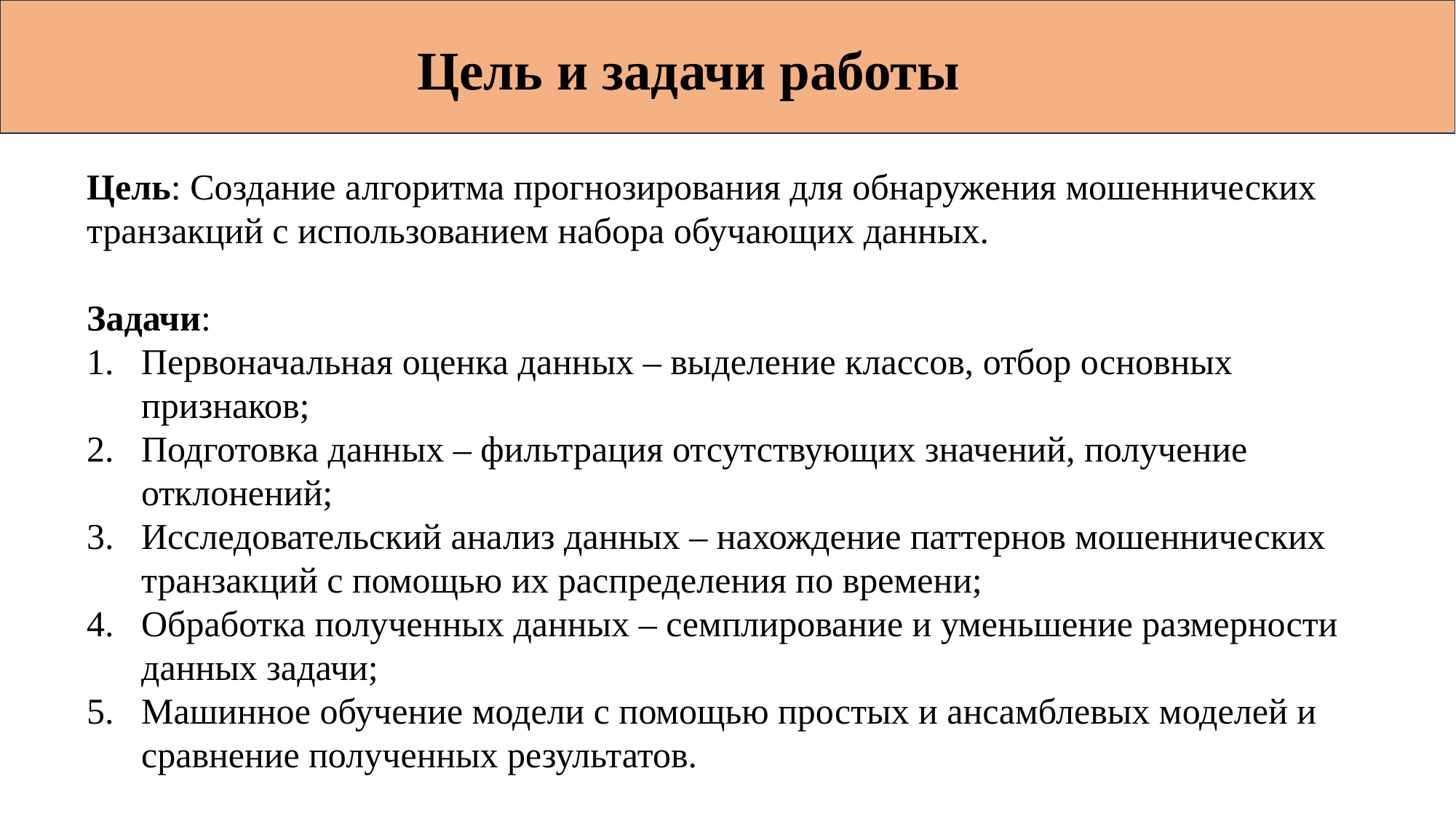

Цель и задачи работы
Цель: Создание алгоритма прогнозирования для обнаружения мошеннических транзакций с использованием набора обучающих данных.

Задачи:
Первоначальная оценка данных – выделение классов, отбор основных признаков;
Подготовка данных – фильтрация отсутствующих значений, получение отклонений;
Исследовательский анализ данных – нахождение паттернов мошеннических транзакций с помощью их распределения по времени;
Обработка полученных данных – семплирование и уменьшение размерности данных задачи;
Машинное обучение модели с помощью простых и ансамблевых моделей и сравнение полученных результатов.